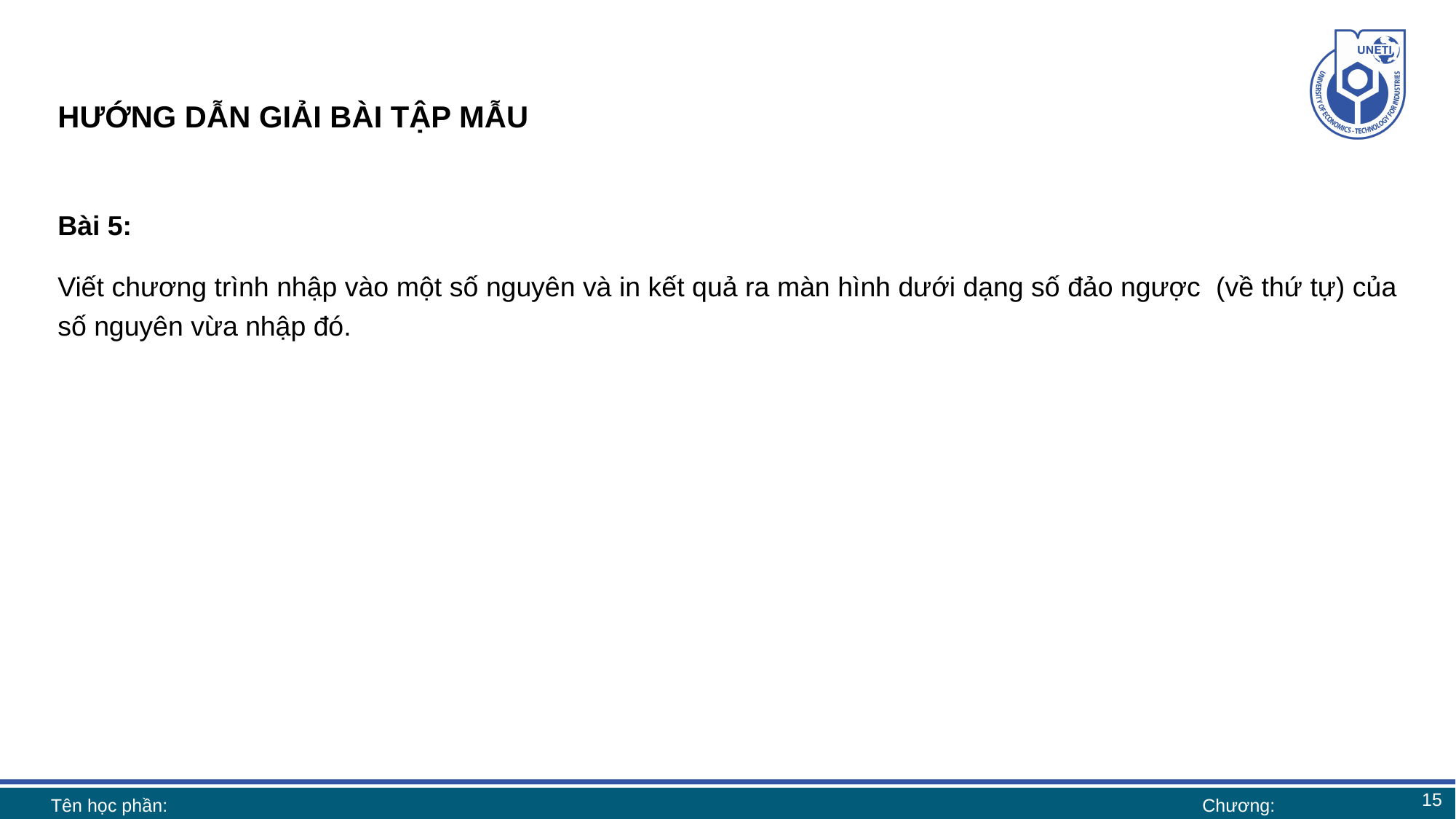

# HƯỚNG DẪN GIẢI BÀI TẬP MẪU
Bài 5:
Viết chương trình nhập vào một số nguyên và in kết quả ra màn hình dưới dạng số đảo ngược  (về thứ tự) của số nguyên vừa nhập đó.
15
Tên học phần:
Chương: